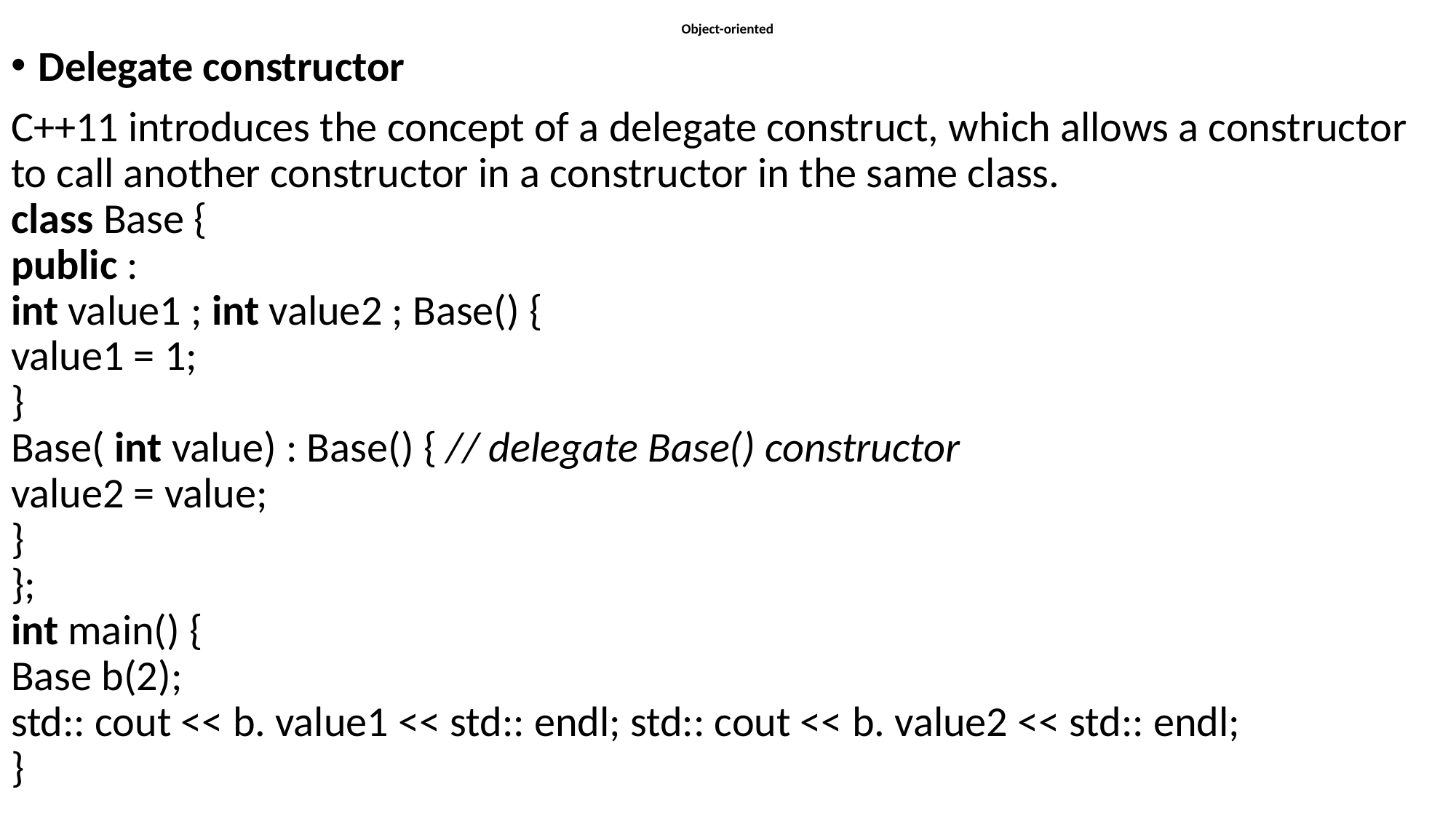

# Object-oriented
Delegate constructor
C++11 introduces the concept of a delegate construct, which allows a constructor to call another constructor in a constructor in the same class.
class Base {
public :
int value1 ; int value2 ; Base() {
value1 = 1;
}
Base( int value) : Base() { // delegate Base() constructor
value2 = value;
}
};
int main() {
Base b(2);
std:: cout << b. value1 << std:: endl; std:: cout << b. value2 << std:: endl;
}